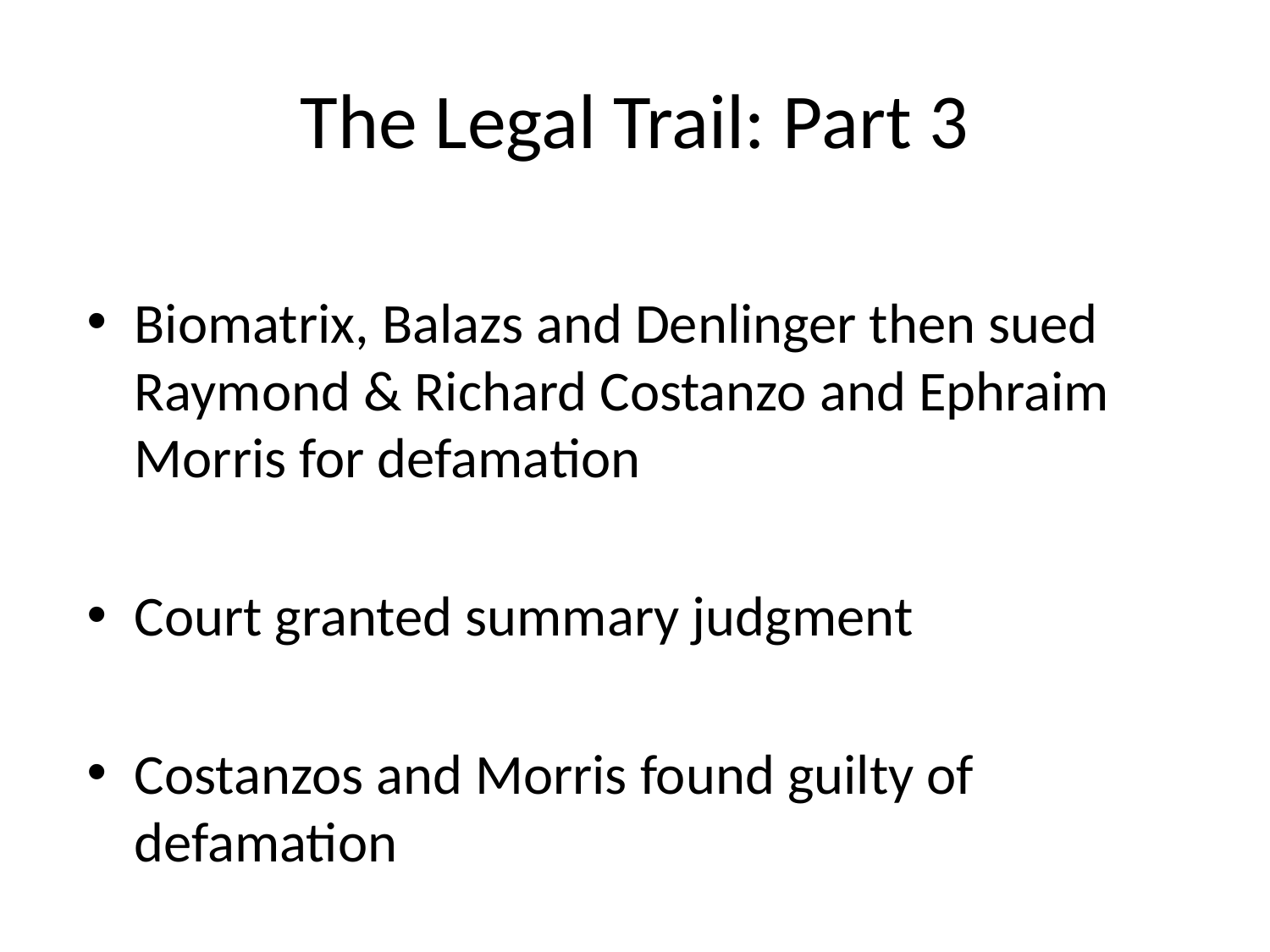

# The Legal Trail: Part 3
Biomatrix, Balazs and Denlinger then sued Raymond & Richard Costanzo and Ephraim Morris for defamation

Court granted summary judgment

Costanzos and Morris found guilty of defamation